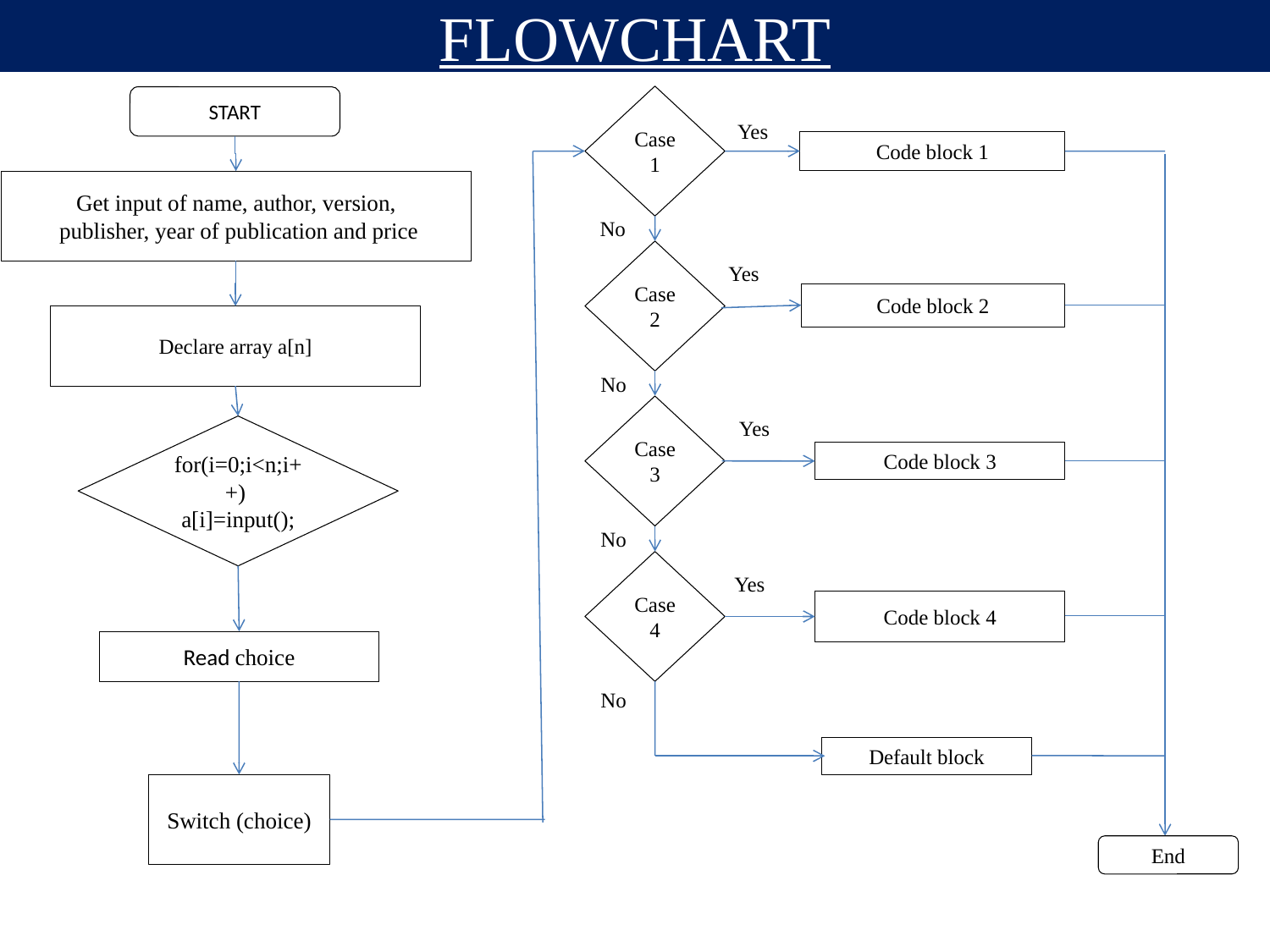

# FLOWCHART
Case 1
START
Yes
Code block 1
Get input of name, author, version,
 publisher, year of publication and price
No
Case 2
Yes
Code block 2
Declare array a[n]
No
Case 3
Yes
for(i=0;i<n;i++)
a[i]=input();
Code block 3
No
Case 4
Yes
Code block 4
Read choice
No
Default block
Switch (choice)
End